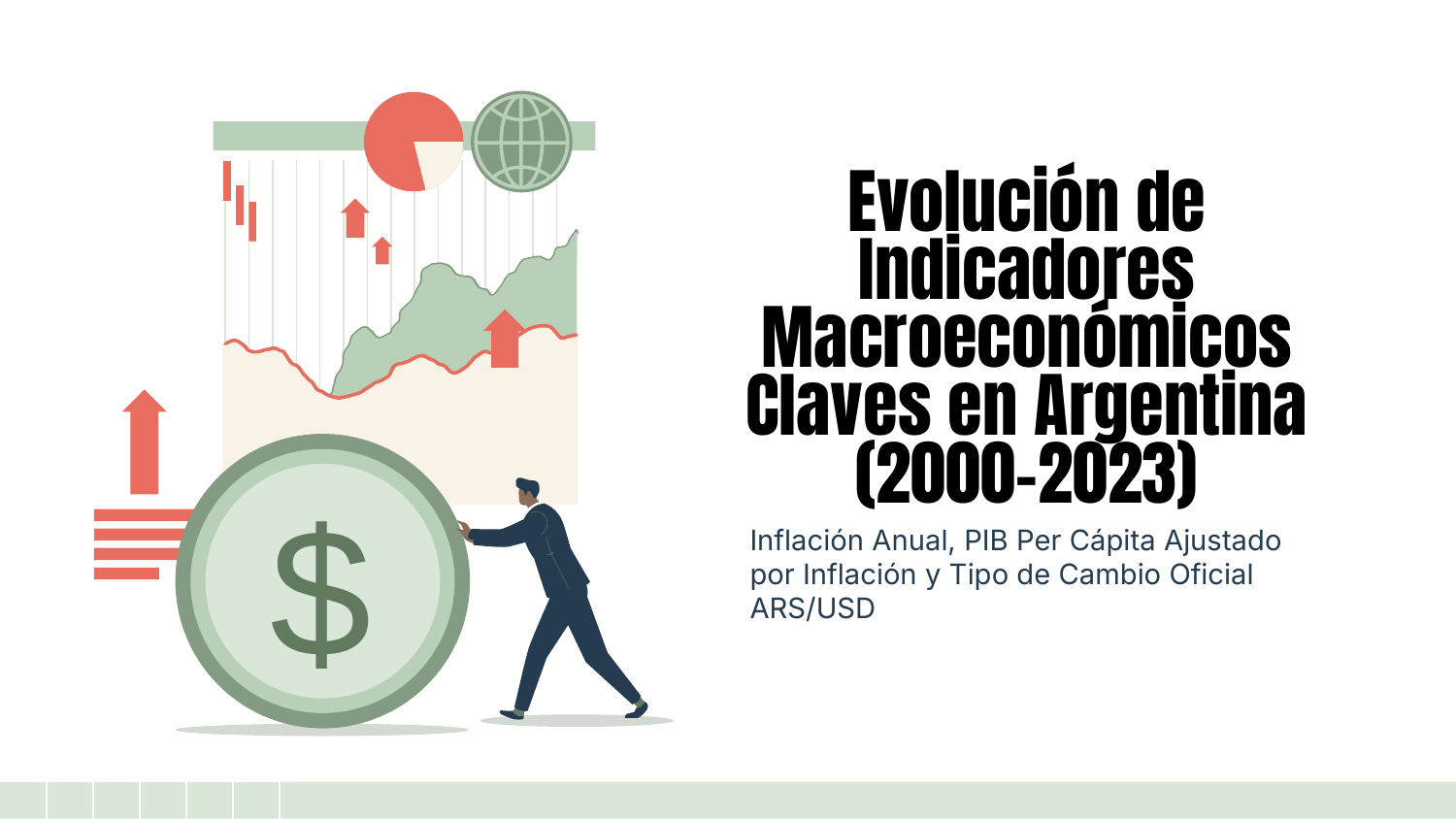

$

# Evolución de Indicadores Macroeconómicos Claves en Argentina (2000-2023)

Inflación Anual, PIB Per Cápita Ajustado por Inflación y Tipo de Cambio Oficial ARS/USD